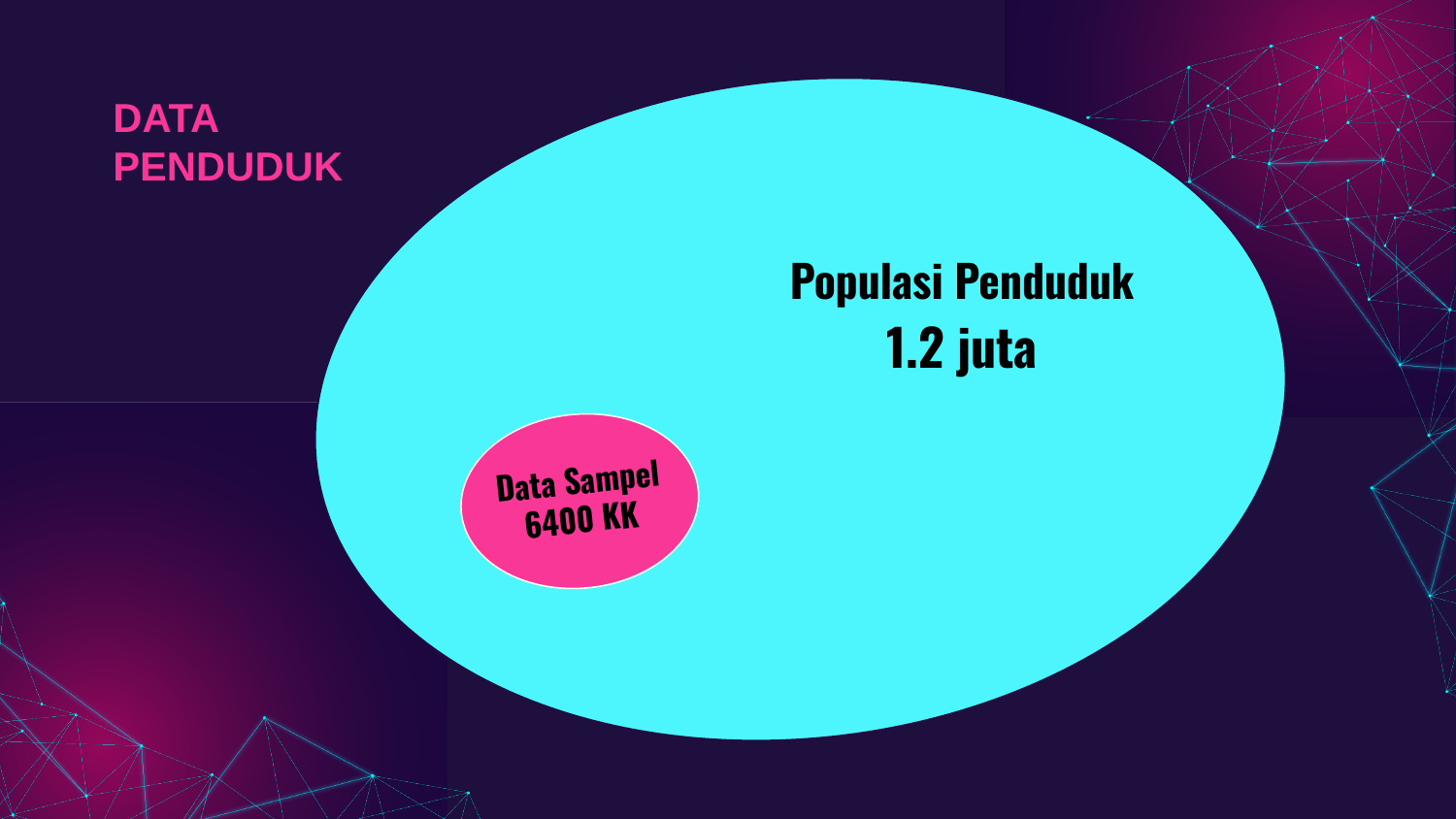

DATA
PENDUDUK

Populasi Penduduk
1.2 juta

Data Sampel
6400 KK